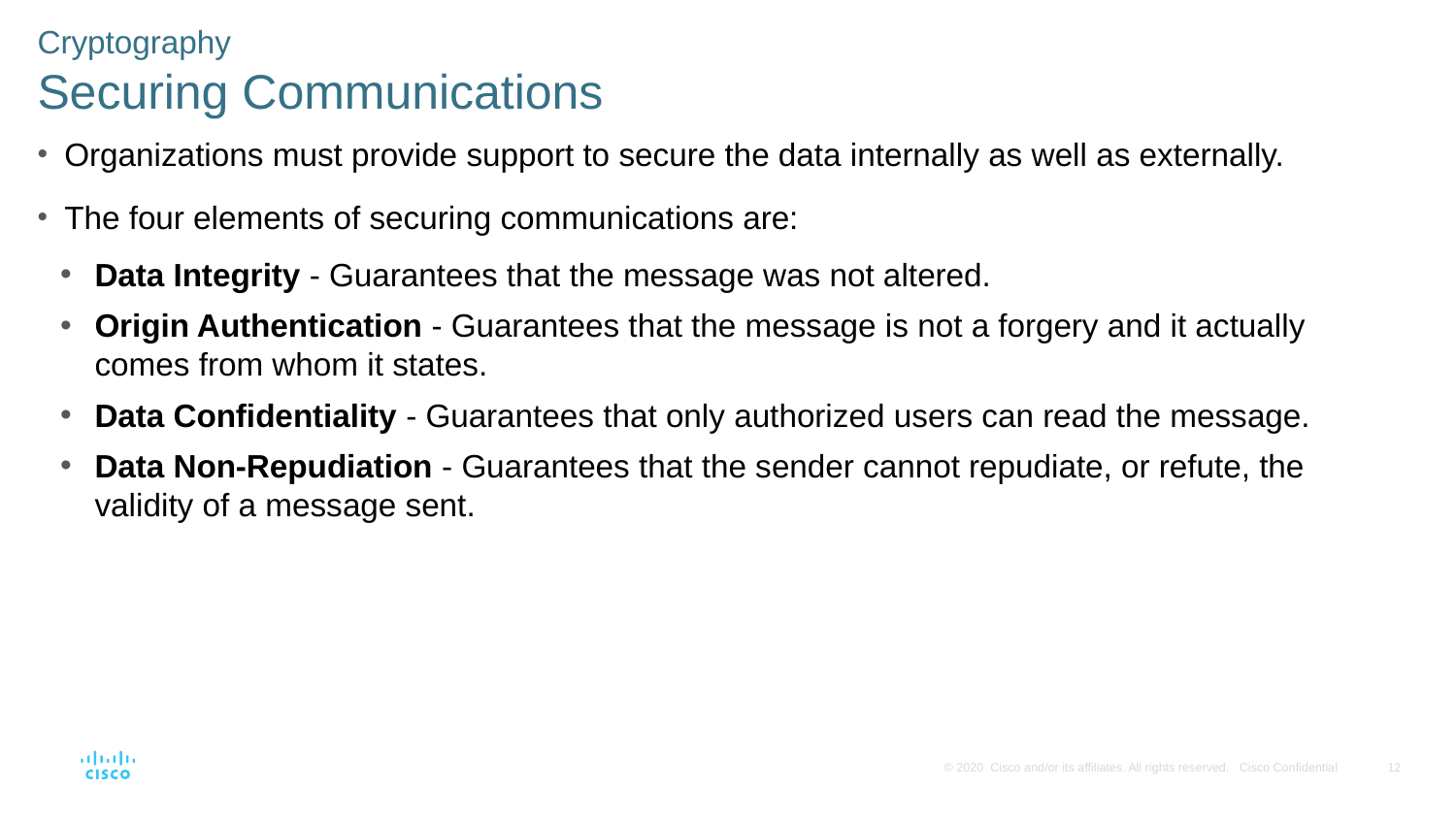

Cryptography
Securing Communications
Organizations must provide support to secure the data internally as well as externally.
The four elements of securing communications are:
Data Integrity - Guarantees that the message was not altered.
Origin Authentication - Guarantees that the message is not a forgery and it actually comes from whom it states.
Data Confidentiality - Guarantees that only authorized users can read the message.
Data Non-Repudiation - Guarantees that the sender cannot repudiate, or refute, the validity of a message sent.